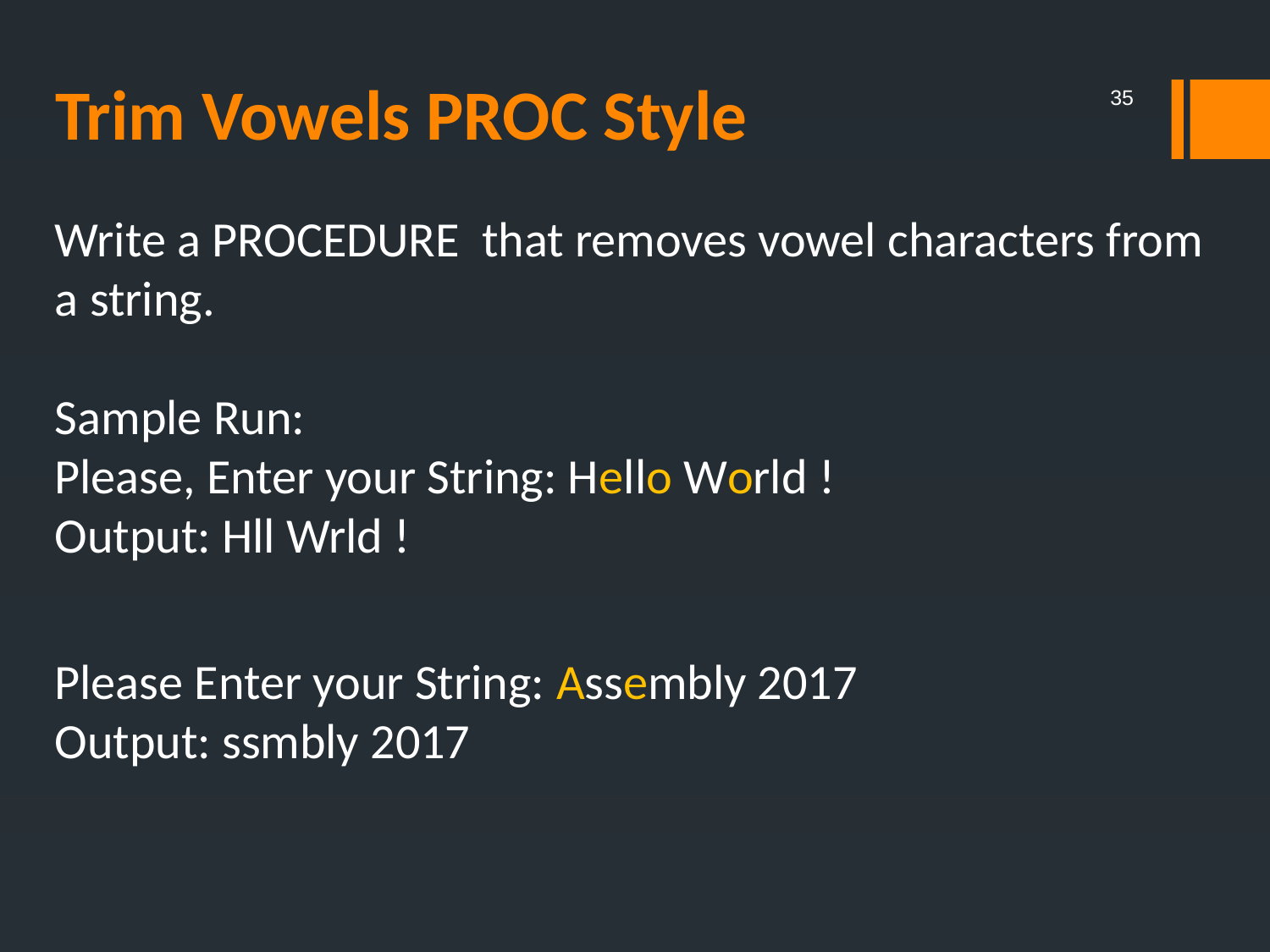

Trim Vowels PROC Style
35
Write a PROCEDURE  that removes vowel characters from a string.
Sample Run:
Please, Enter your String: Hello World !
Output: Hll Wrld !

Please Enter your String: Assembly 2017
Output: ssmbly 2017